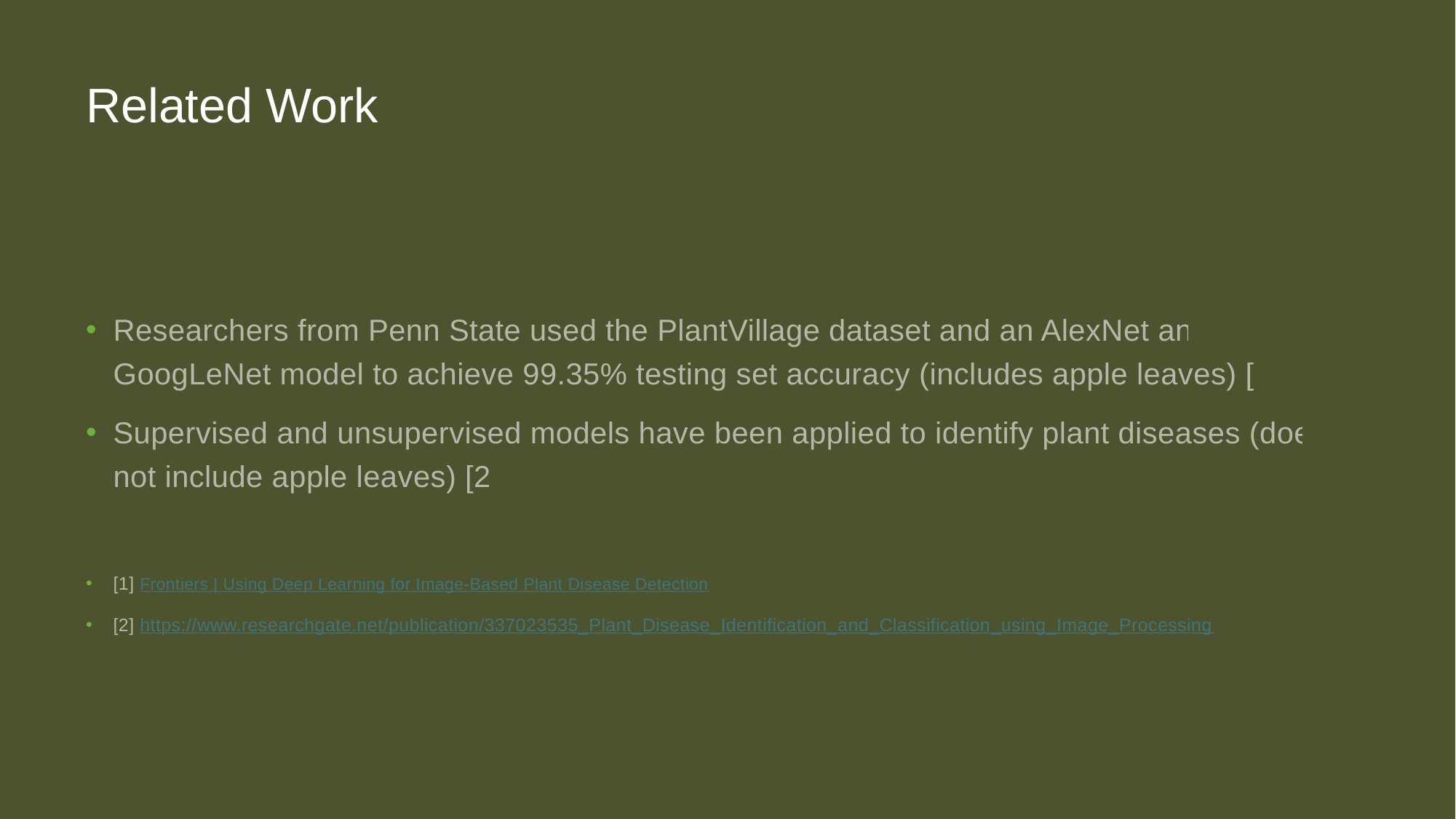

# Related Work
Researchers from Penn State used the PlantVillage dataset and an AlexNet and GoogLeNet model to achieve 99.35% testing set accuracy (includes apple leaves) [1]
Supervised and unsupervised models have been applied to identify plant diseases (does not include apple leaves) [2]

[1] Frontiers | Using Deep Learning for Image-Based Plant Disease Detection
[2] https://www.researchgate.net/publication/337023535_Plant_Disease_Identification_and_Classification_using_Image_Processing